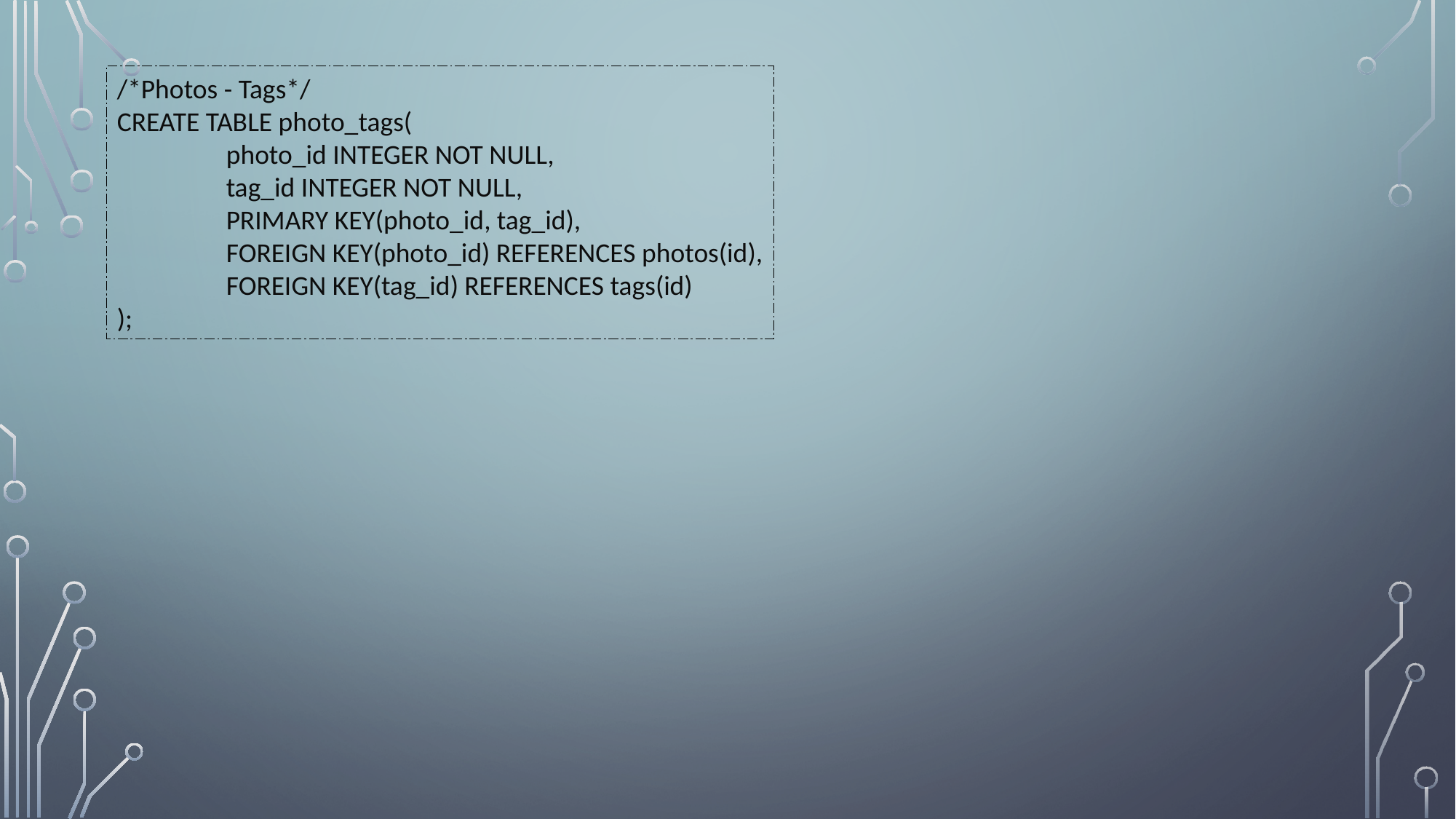

/*Photos - Tags*/
CREATE TABLE photo_tags(
	photo_id INTEGER NOT NULL,
	tag_id INTEGER NOT NULL,
	PRIMARY KEY(photo_id, tag_id),
	FOREIGN KEY(photo_id) REFERENCES photos(id),
	FOREIGN KEY(tag_id) REFERENCES tags(id)
);